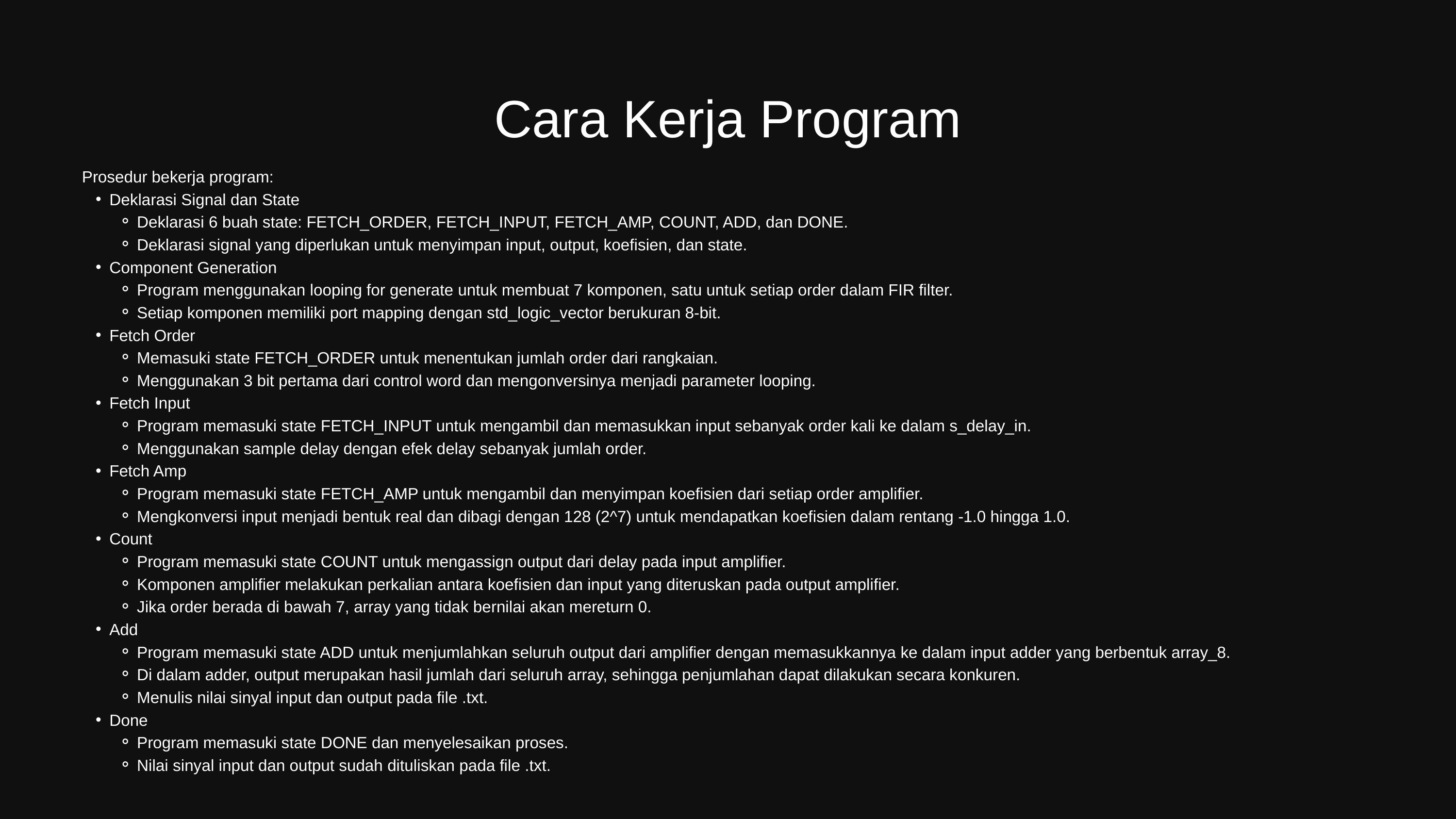

Cara Kerja Program
Prosedur bekerja program:
Deklarasi Signal dan State
Deklarasi 6 buah state: FETCH_ORDER, FETCH_INPUT, FETCH_AMP, COUNT, ADD, dan DONE.
Deklarasi signal yang diperlukan untuk menyimpan input, output, koefisien, dan state.
Component Generation
Program menggunakan looping for generate untuk membuat 7 komponen, satu untuk setiap order dalam FIR filter.
Setiap komponen memiliki port mapping dengan std_logic_vector berukuran 8-bit.
Fetch Order
Memasuki state FETCH_ORDER untuk menentukan jumlah order dari rangkaian.
Menggunakan 3 bit pertama dari control word dan mengonversinya menjadi parameter looping.
Fetch Input
Program memasuki state FETCH_INPUT untuk mengambil dan memasukkan input sebanyak order kali ke dalam s_delay_in.
Menggunakan sample delay dengan efek delay sebanyak jumlah order.
Fetch Amp
Program memasuki state FETCH_AMP untuk mengambil dan menyimpan koefisien dari setiap order amplifier.
Mengkonversi input menjadi bentuk real dan dibagi dengan 128 (2^7) untuk mendapatkan koefisien dalam rentang -1.0 hingga 1.0.
Count
Program memasuki state COUNT untuk mengassign output dari delay pada input amplifier.
Komponen amplifier melakukan perkalian antara koefisien dan input yang diteruskan pada output amplifier.
Jika order berada di bawah 7, array yang tidak bernilai akan mereturn 0.
Add
Program memasuki state ADD untuk menjumlahkan seluruh output dari amplifier dengan memasukkannya ke dalam input adder yang berbentuk array_8.
Di dalam adder, output merupakan hasil jumlah dari seluruh array, sehingga penjumlahan dapat dilakukan secara konkuren.
Menulis nilai sinyal input dan output pada file .txt.
Done
Program memasuki state DONE dan menyelesaikan proses.
Nilai sinyal input dan output sudah dituliskan pada file .txt.